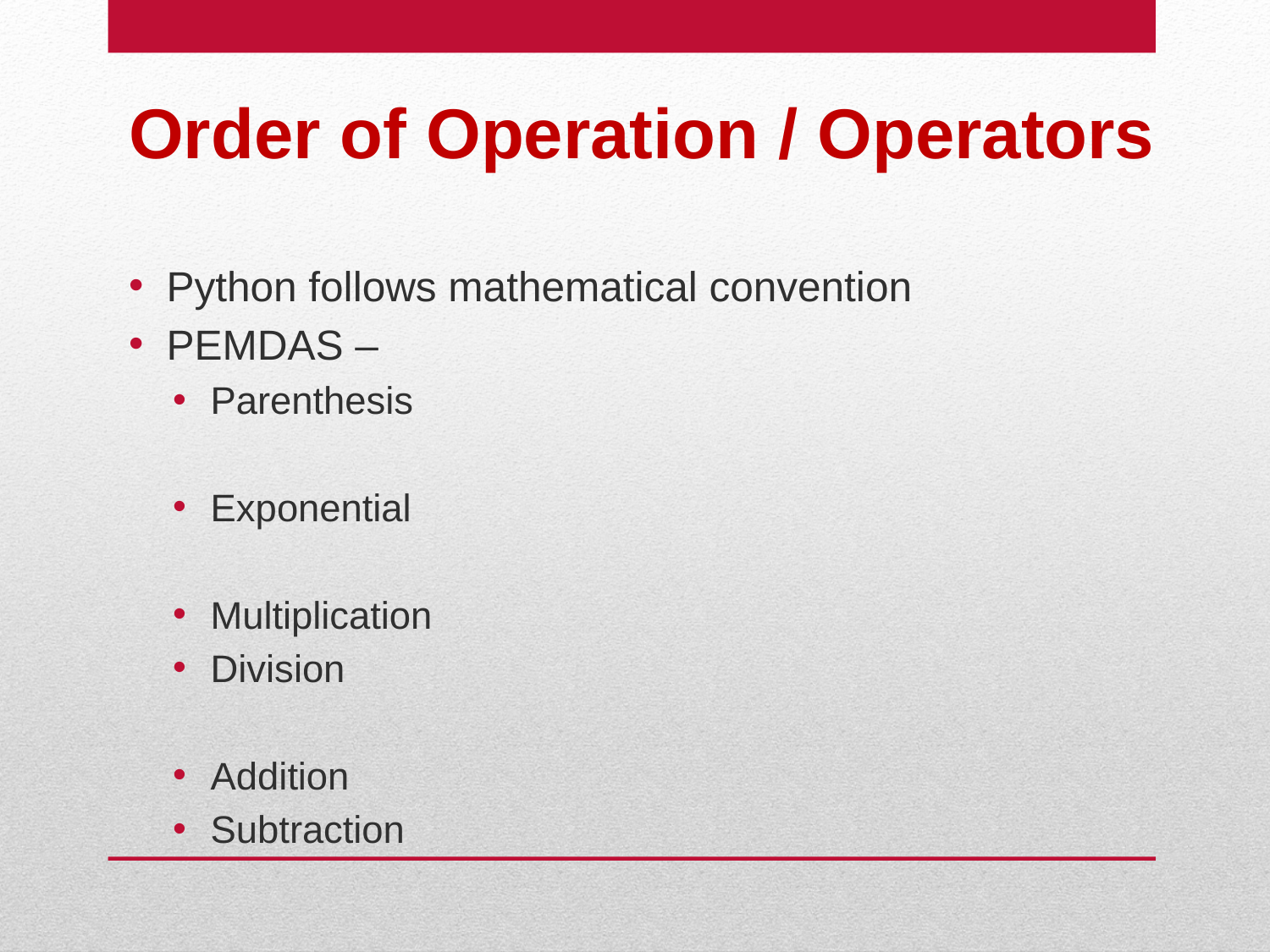

Order of Operation / Operators
Python follows mathematical convention
PEMDAS –
Parenthesis

Exponential

Multiplication
Division

Addition
Subtraction